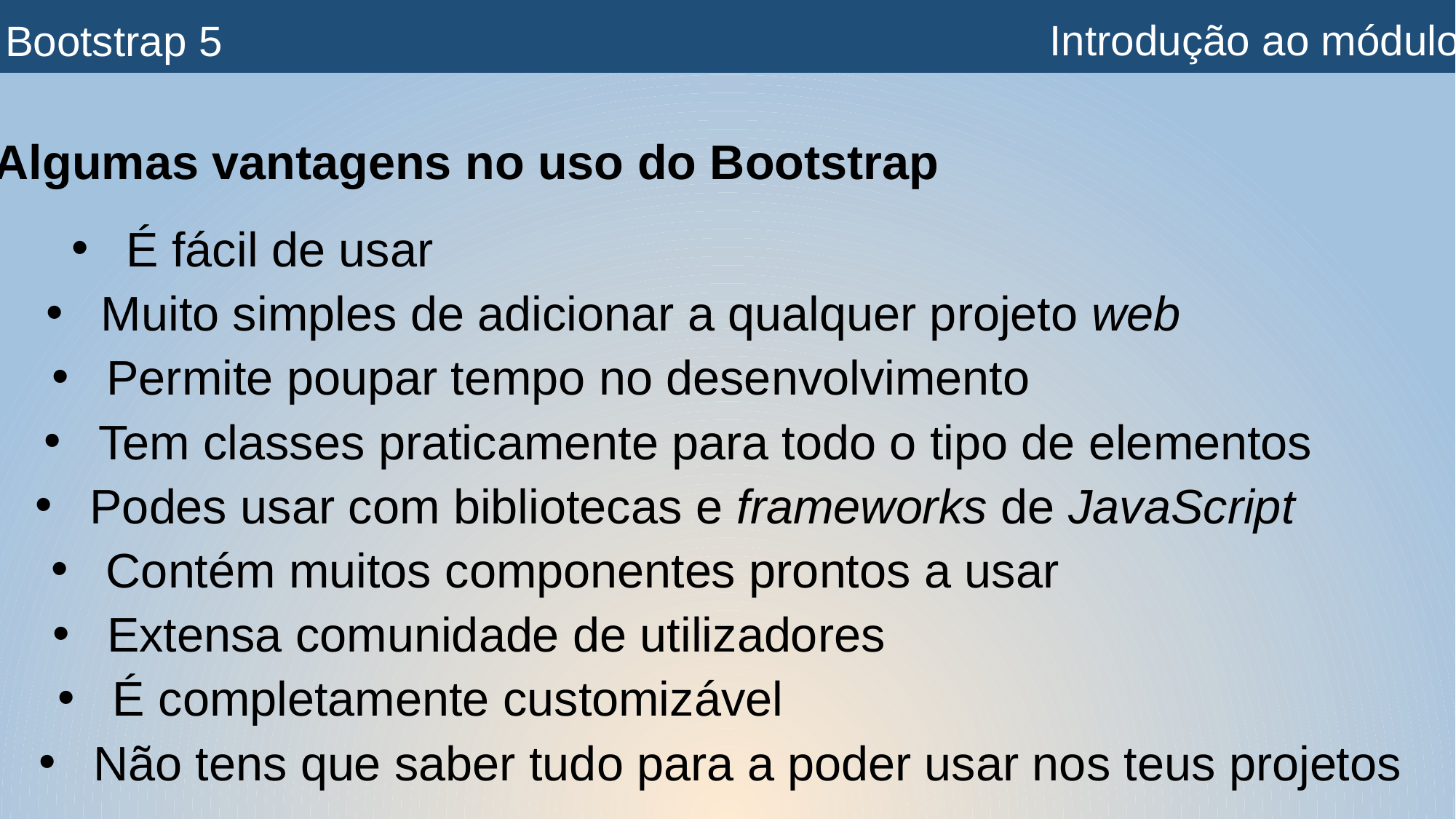

Introdução ao módulo
Bootstrap 5
Algumas vantagens no uso do Bootstrap
É fácil de usar
Muito simples de adicionar a qualquer projeto web
Permite poupar tempo no desenvolvimento
Tem classes praticamente para todo o tipo de elementos
Podes usar com bibliotecas e frameworks de JavaScript
Contém muitos componentes prontos a usar
Extensa comunidade de utilizadores
É completamente customizável
Não tens que saber tudo para a poder usar nos teus projetos